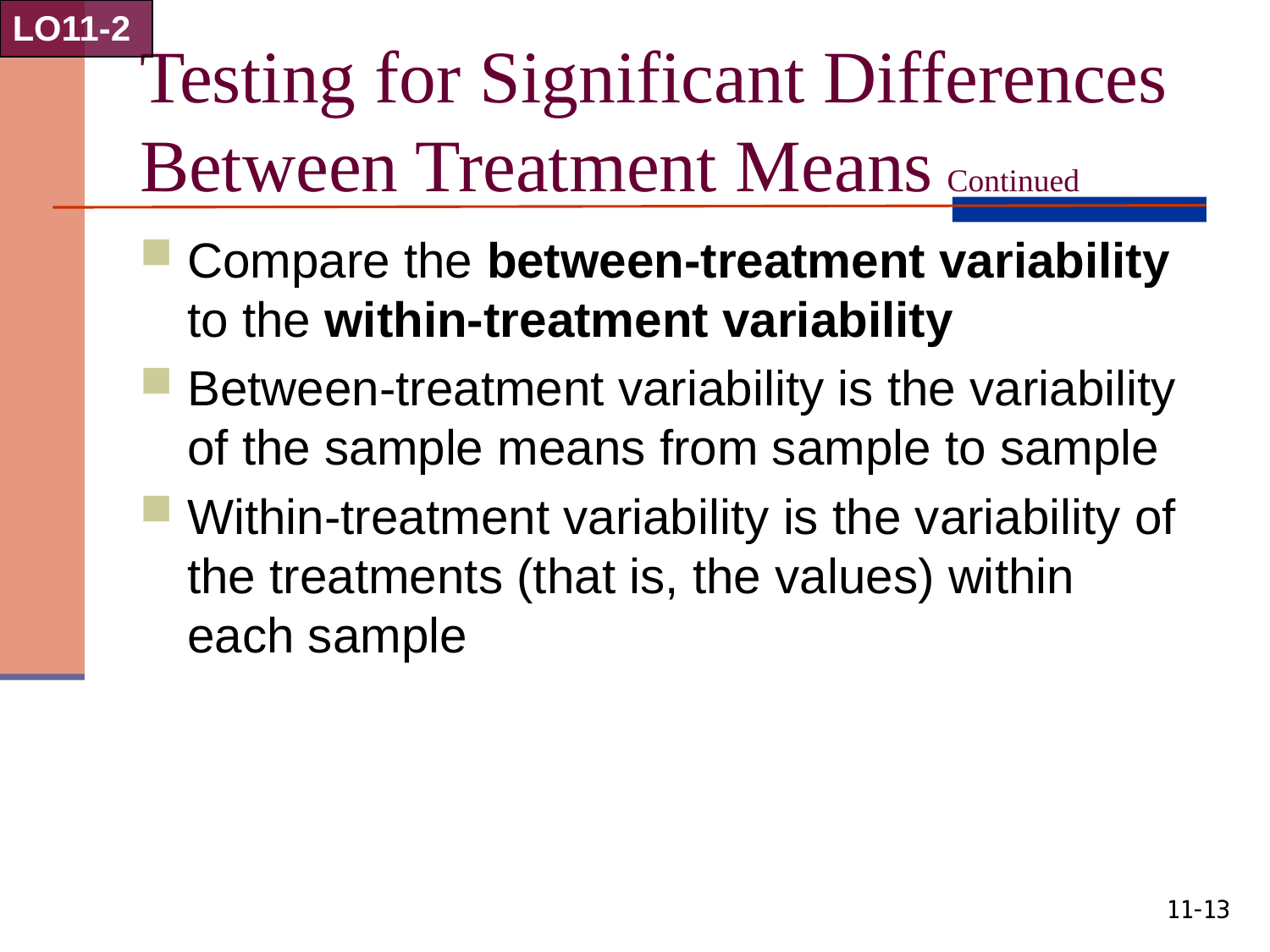

LO11-2
# Testing for Significant Differences Between Treatment Means Continued
Compare the between-treatment variability to the within-treatment variability
Between-treatment variability is the variability of the sample means from sample to sample
Within-treatment variability is the variability of the treatments (that is, the values) within each sample
11-13